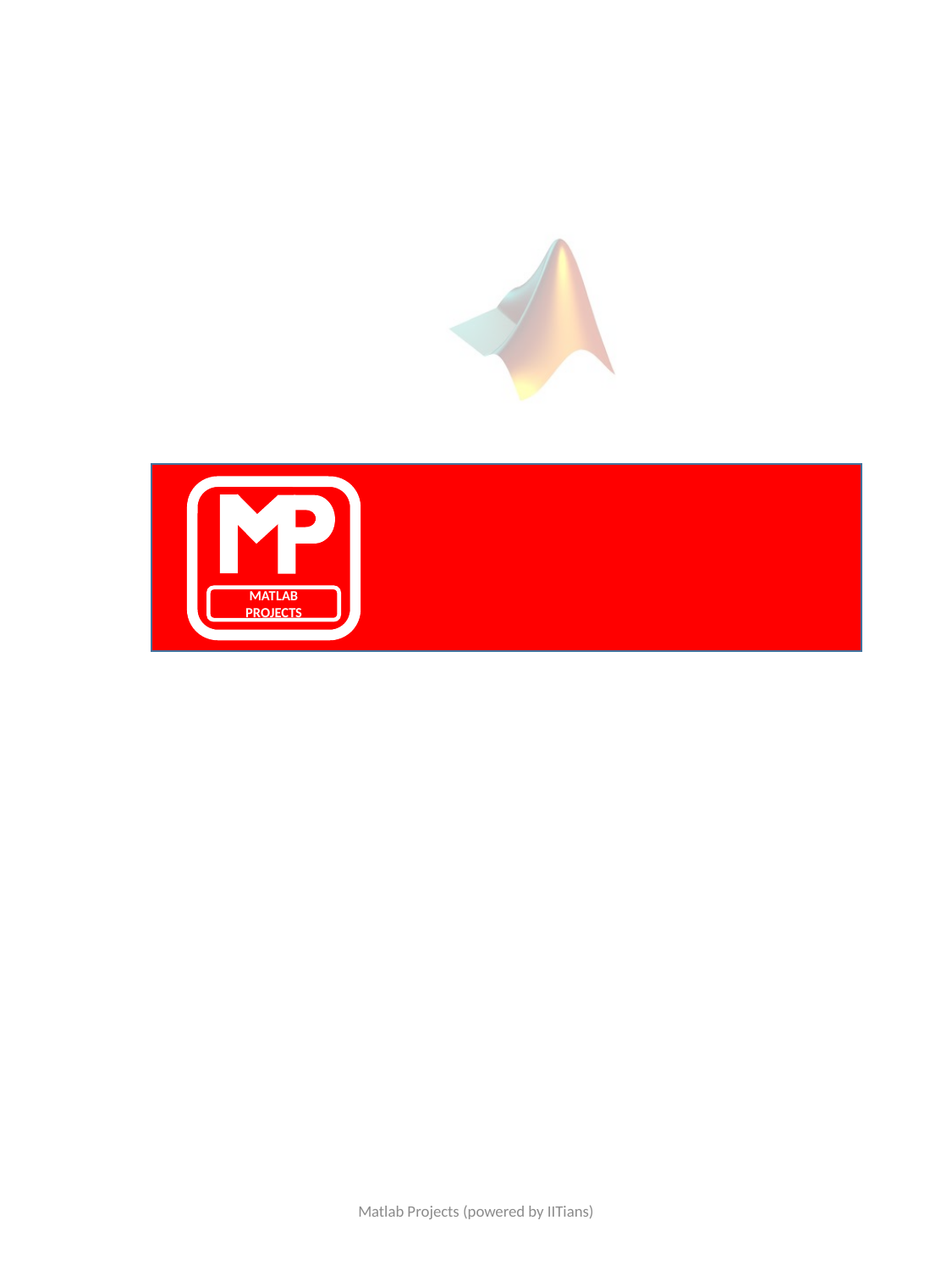

MATLAB PROJECTS
Matlab Projects (powered by IITians)